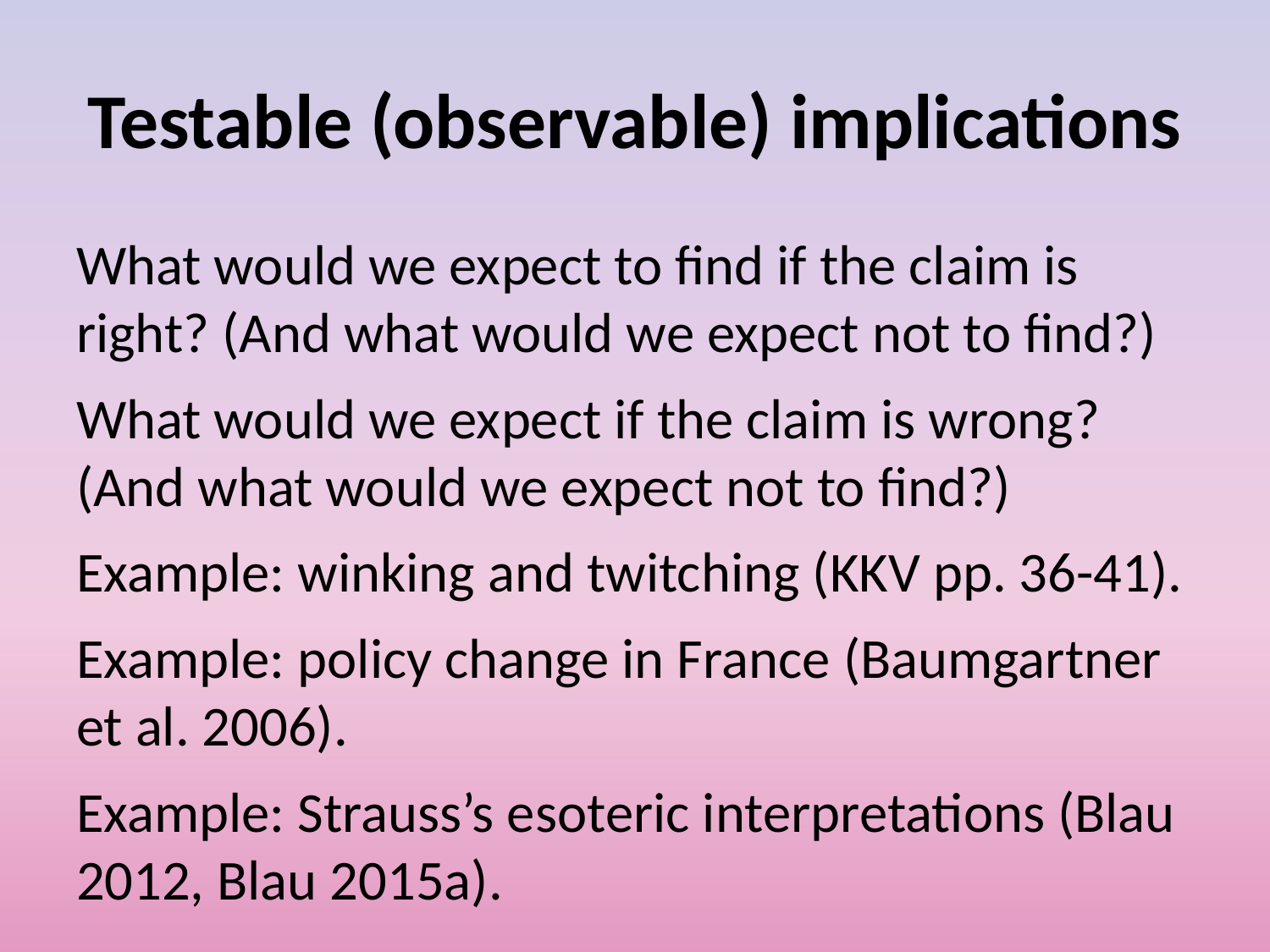

# Testable (observable) implications
What would we expect to find if the claim is right? (And what would we expect not to find?)
What would we expect if the claim is wrong? (And what would we expect not to find?)
Example: winking and twitching (KKV pp. 36-41).
Example: policy change in France (Baumgartner et al. 2006).
Example: Strauss’s esoteric interpretations (Blau 2012, Blau 2015a).